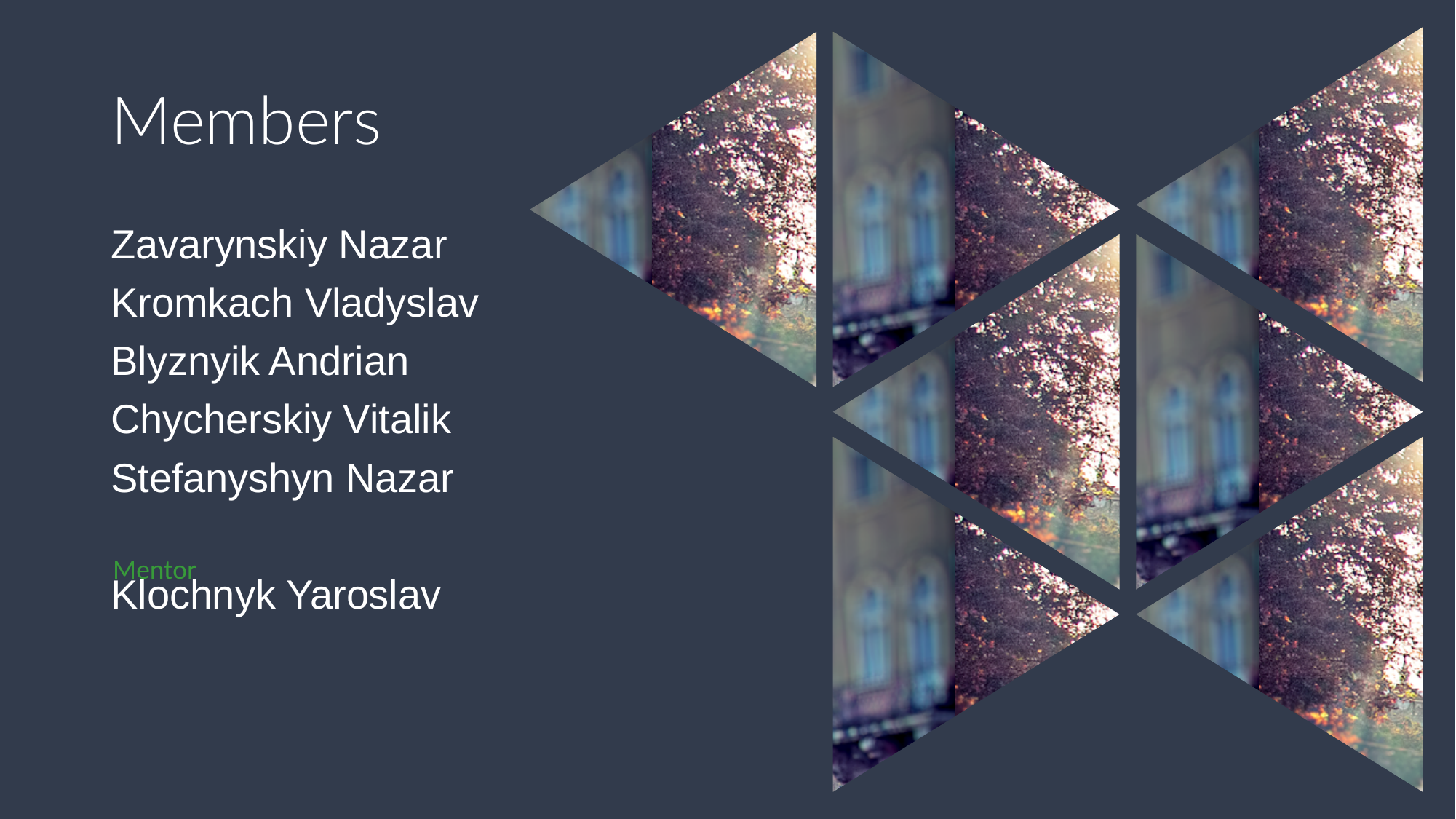

# Members
Zavarynskiy Nazar
Kromkach Vladyslav
Blyznyik Andrian
Chycherskiy Vitalik
Stefanyshyn Nazar

Klochnyk Yaroslav

Mentor